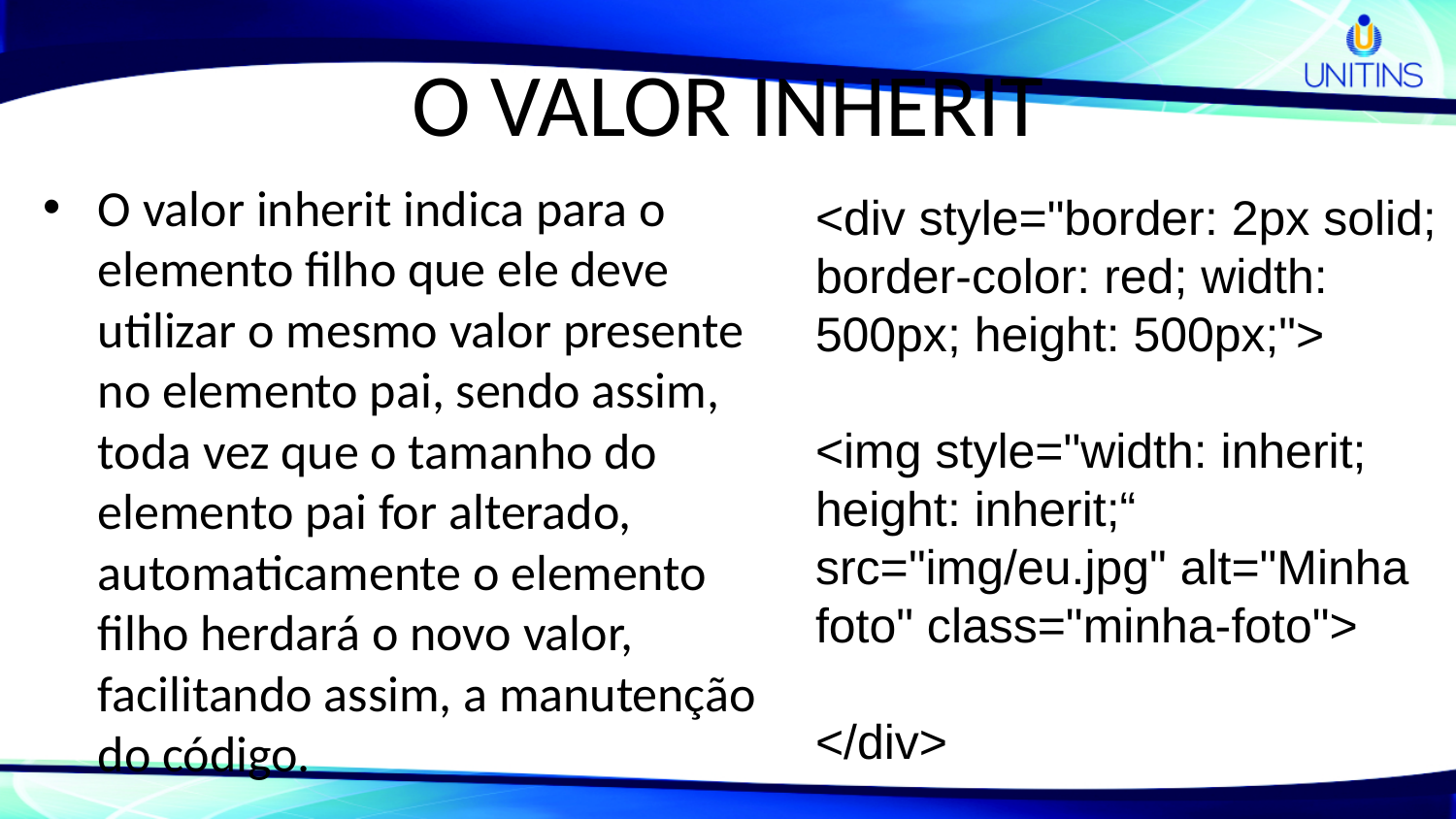

# O VALOR INHERIT
O valor inherit indica para o elemento filho que ele deve utilizar o mesmo valor presente no elemento pai, sendo assim, toda vez que o tamanho do elemento pai for alterado, automaticamente o elemento filho herdará o novo valor, facilitando assim, a manutenção do código.
<div style="border: 2px solid; border-color: red; width: 500px; height: 500px;">

<img style="width: inherit; height: inherit;“ src="img/eu.jpg" alt="Minha foto" class="minha-foto">

</div>